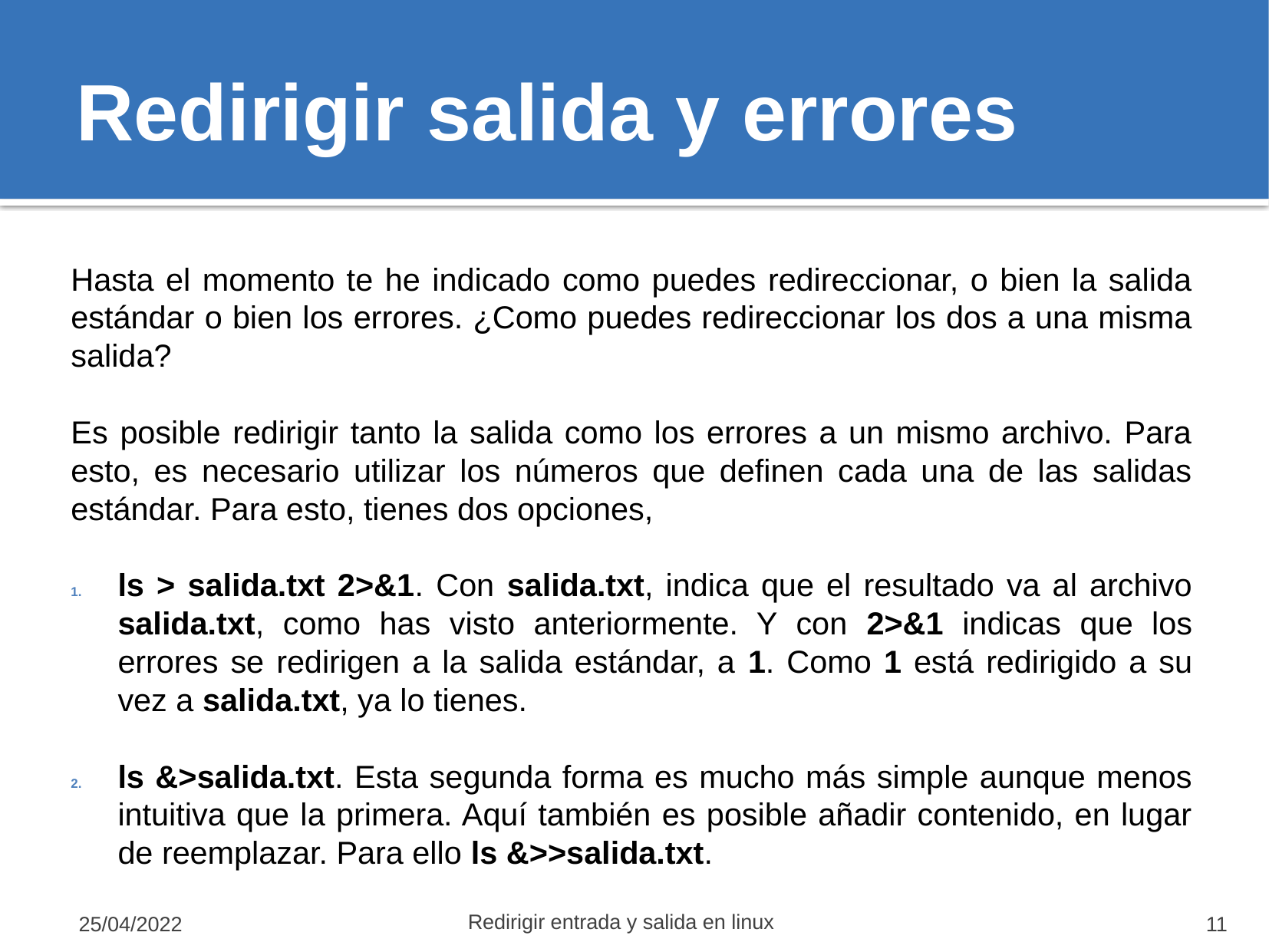

# Redirigir salida y errores
Hasta el momento te he indicado como puedes redireccionar, o bien la salida estándar o bien los errores. ¿Como puedes redireccionar los dos a una misma salida?

Es posible redirigir tanto la salida como los errores a un mismo archivo. Para esto, es necesario utilizar los números que definen cada una de las salidas estándar. Para esto, tienes dos opciones,

ls > salida.txt 2>&1. Con salida.txt, indica que el resultado va al archivo salida.txt, como has visto anteriormente. Y con 2>&1 indicas que los errores se redirigen a la salida estándar, a 1. Como 1 está redirigido a su vez a salida.txt, ya lo tienes.

ls &>salida.txt. Esta segunda forma es mucho más simple aunque menos intuitiva que la primera. Aquí también es posible añadir contenido, en lugar de reemplazar. Para ello ls &>>salida.txt.
Redirigir entrada y salida en linux
25/04/2022
11